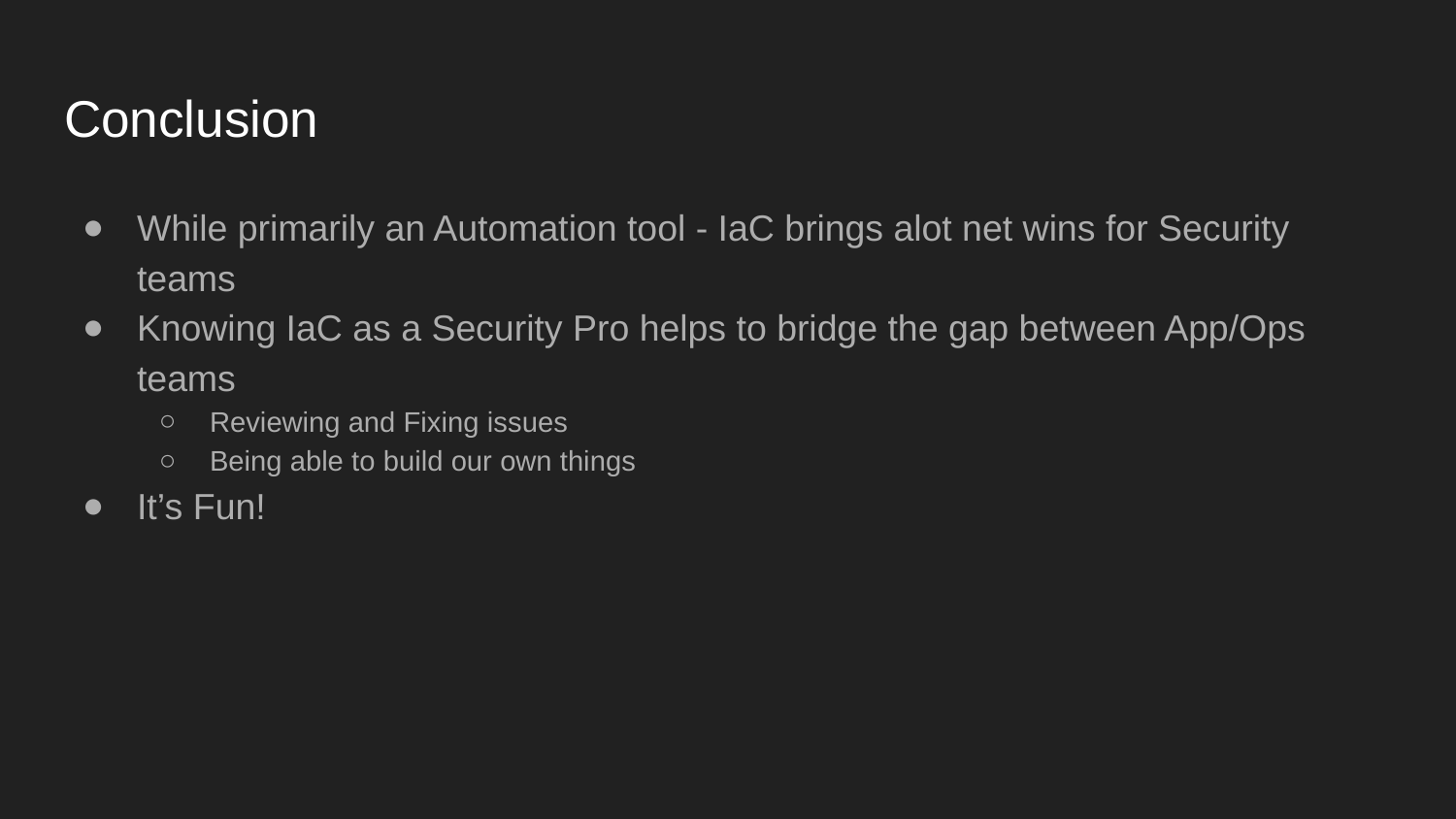

# Conclusion
While primarily an Automation tool - IaC brings alot net wins for Security teams
Knowing IaC as a Security Pro helps to bridge the gap between App/Ops teams
Reviewing and Fixing issues
Being able to build our own things
It’s Fun!